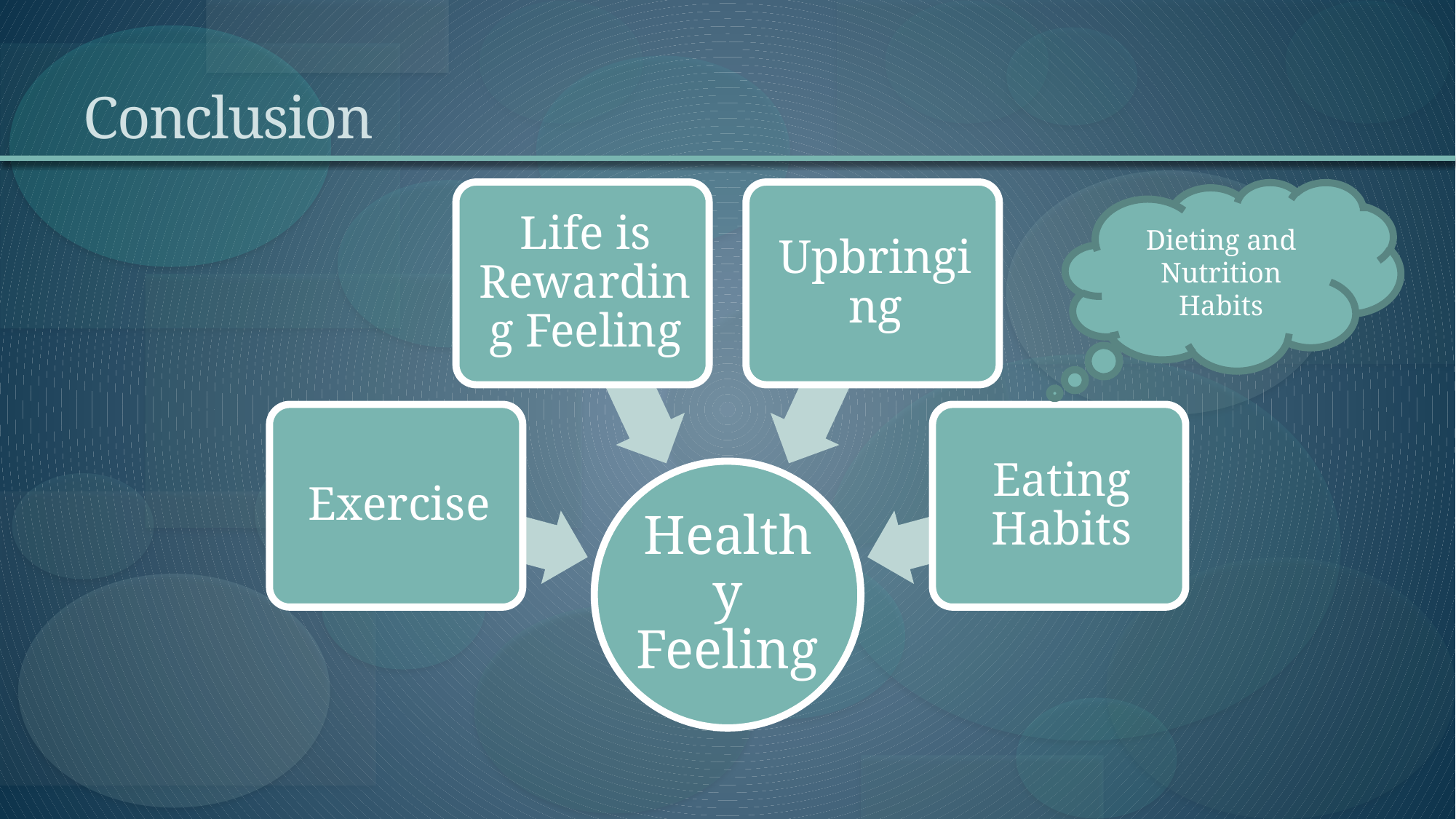

# Conclusion
Healthy Feeling
Exercise
Life is Rewarding Feeling
Upbringing
Eating Habits
Dieting and Nutrition Habits